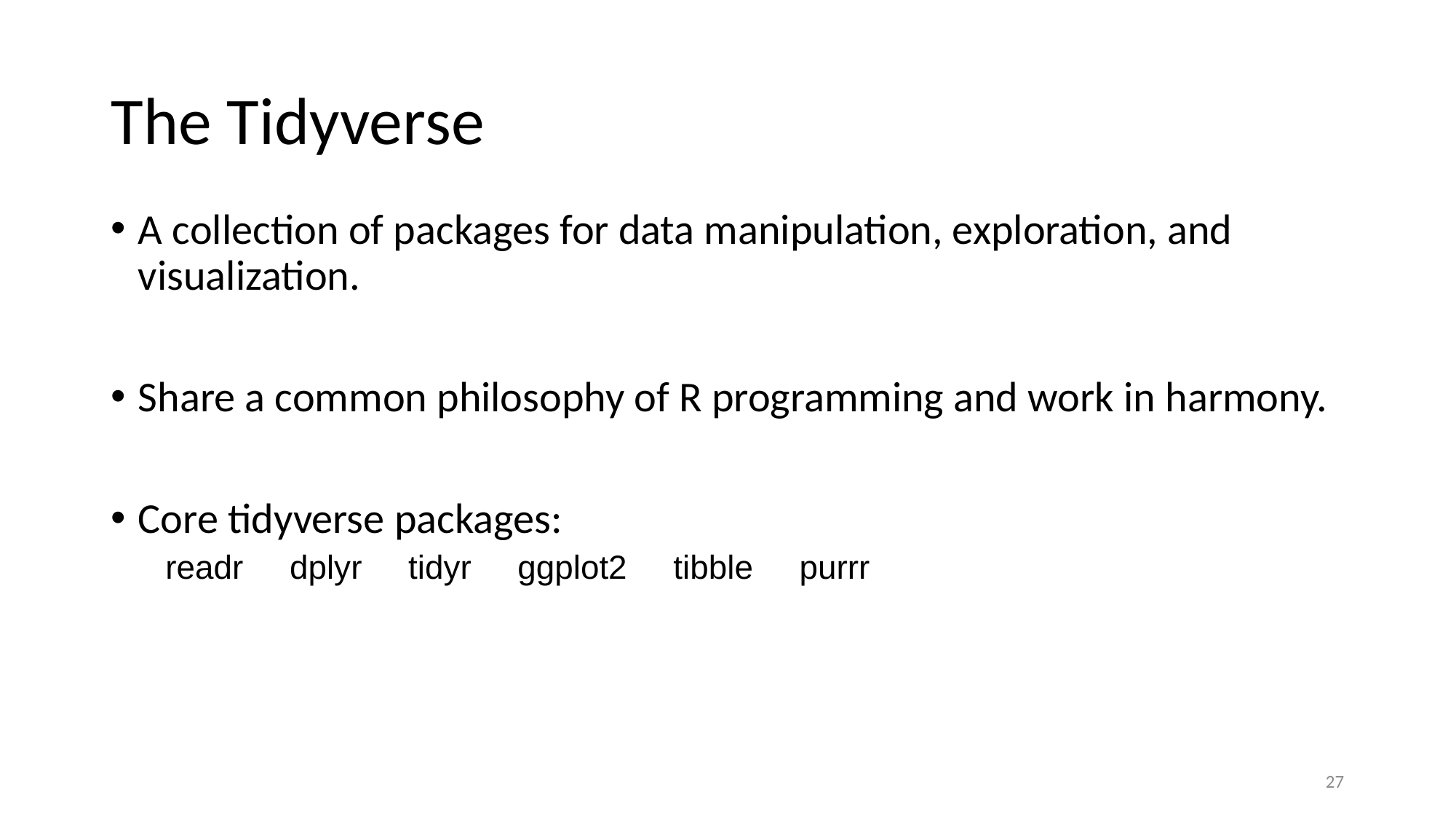

# The Tidyverse
A collection of packages for data manipulation, exploration, and visualization.

Share a common philosophy of R programming and work in harmony.

Core tidyverse packages:
readr     dplyr     tidyr     ggplot2     tibble     purrr
27